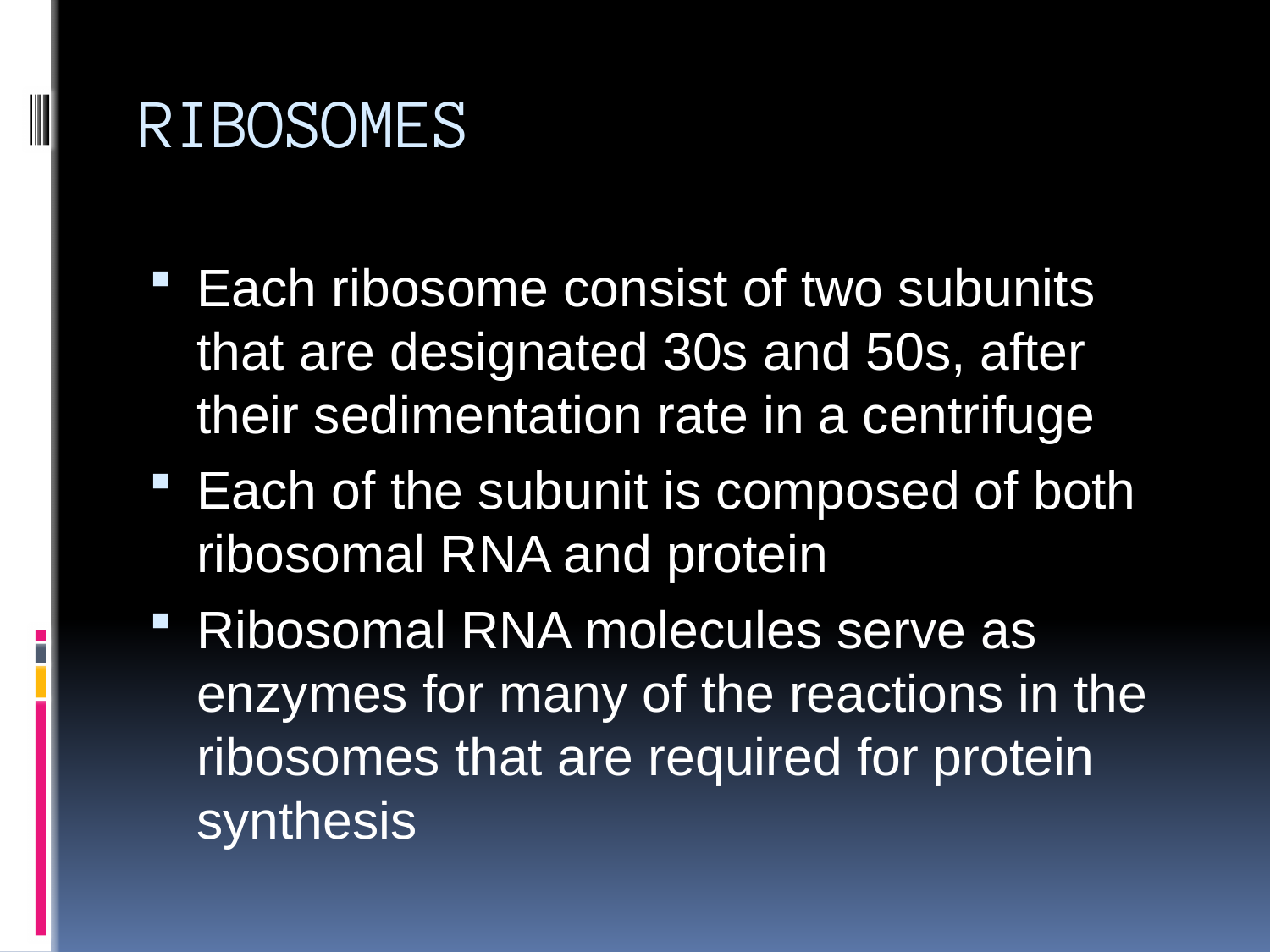

# RIBOSOMES
Each ribosome consist of two subunits that are designated 30s and 50s, after their sedimentation rate in a centrifuge
Each of the subunit is composed of both ribosomal RNA and protein
Ribosomal RNA molecules serve as enzymes for many of the reactions in the ribosomes that are required for protein synthesis